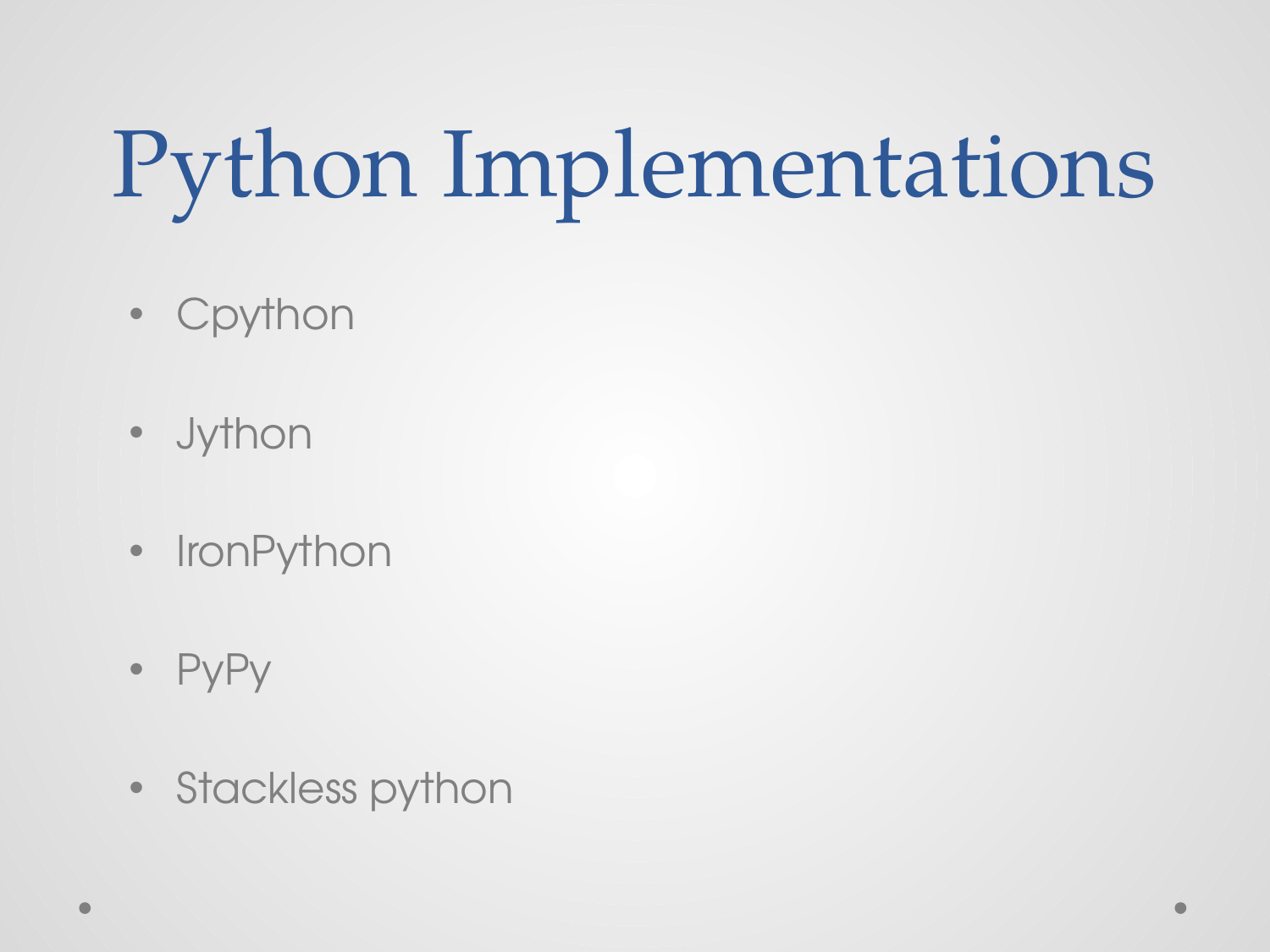

# Python Implementations

Cpython

Jython

IronPython

PyPy

Stackless python